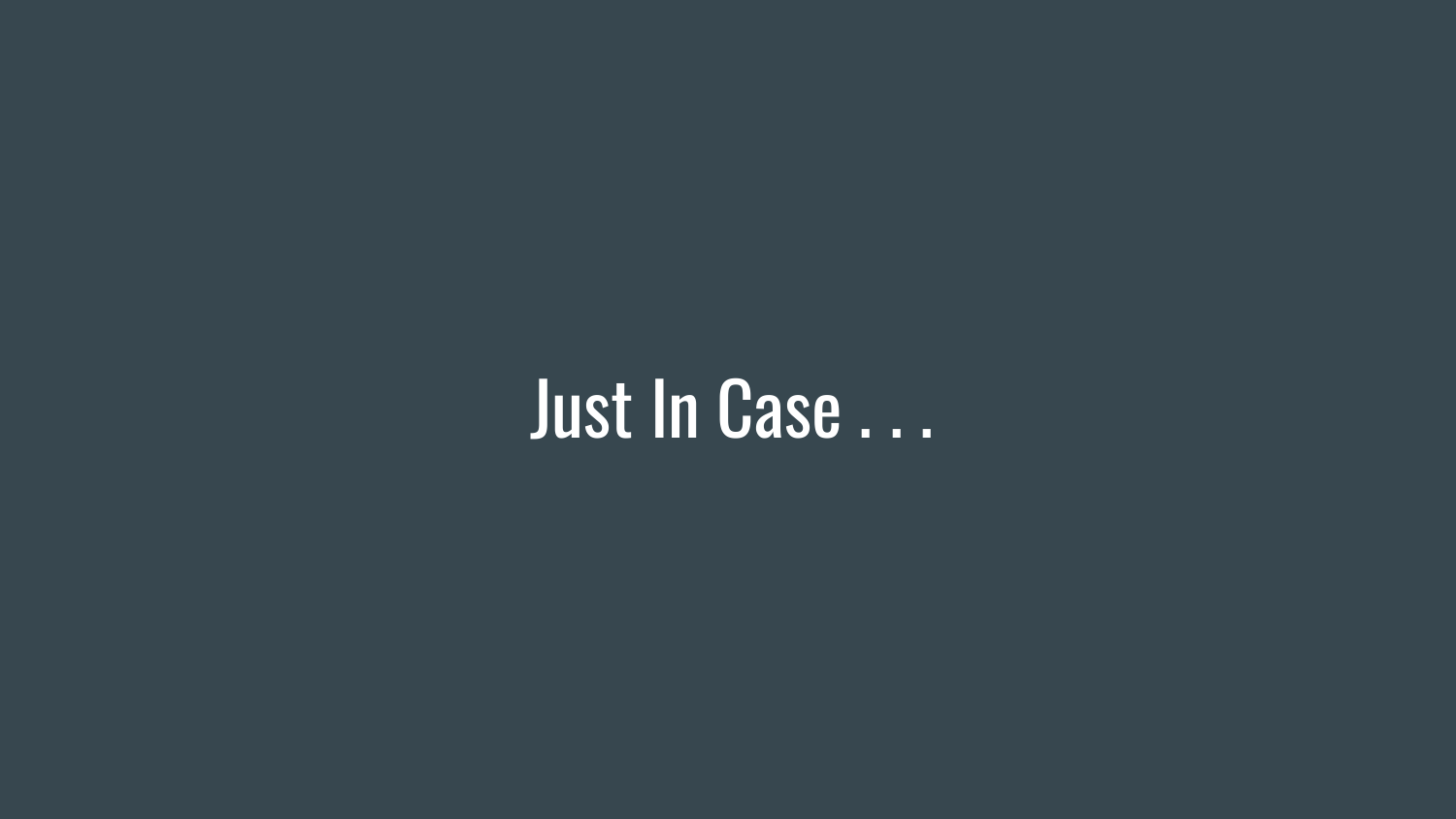

# Just In Case . . .